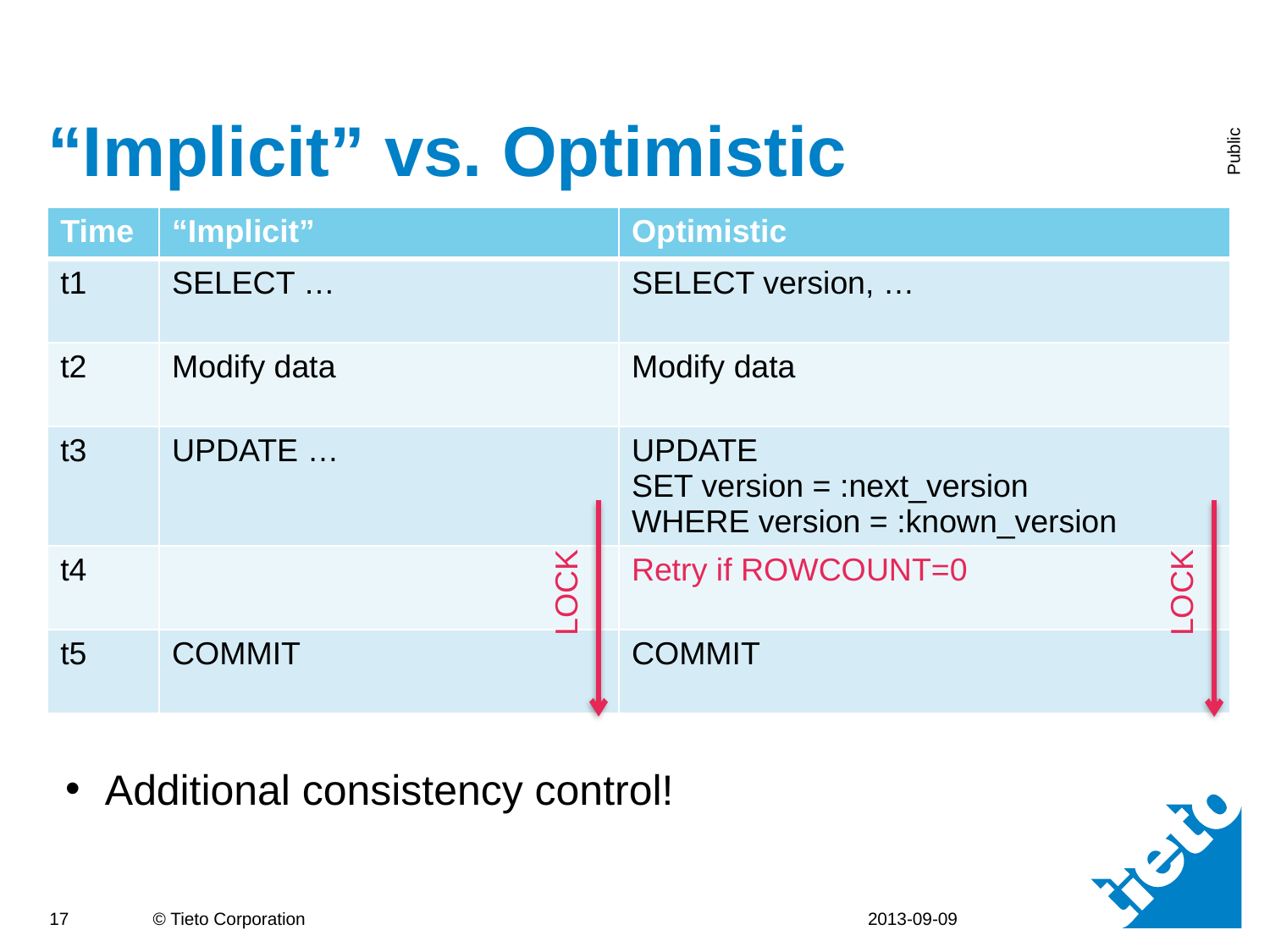

# “Implicit” vs. Optimistic
| Time | “Implicit” | Optimistic |
| --- | --- | --- |
| t1 | SELECT … | SELECT version, … |
| t2 | Modify data | Modify data |
| t3 | UPDATE … | UPDATE SET version = :next\_version WHERE version = :known\_version |
| t4 |  | Retry if ROWCOUNT=0 |
| t5 | COMMIT | COMMIT |
LOCK
LOCK
Additional consistency control!
2013-09-09
17